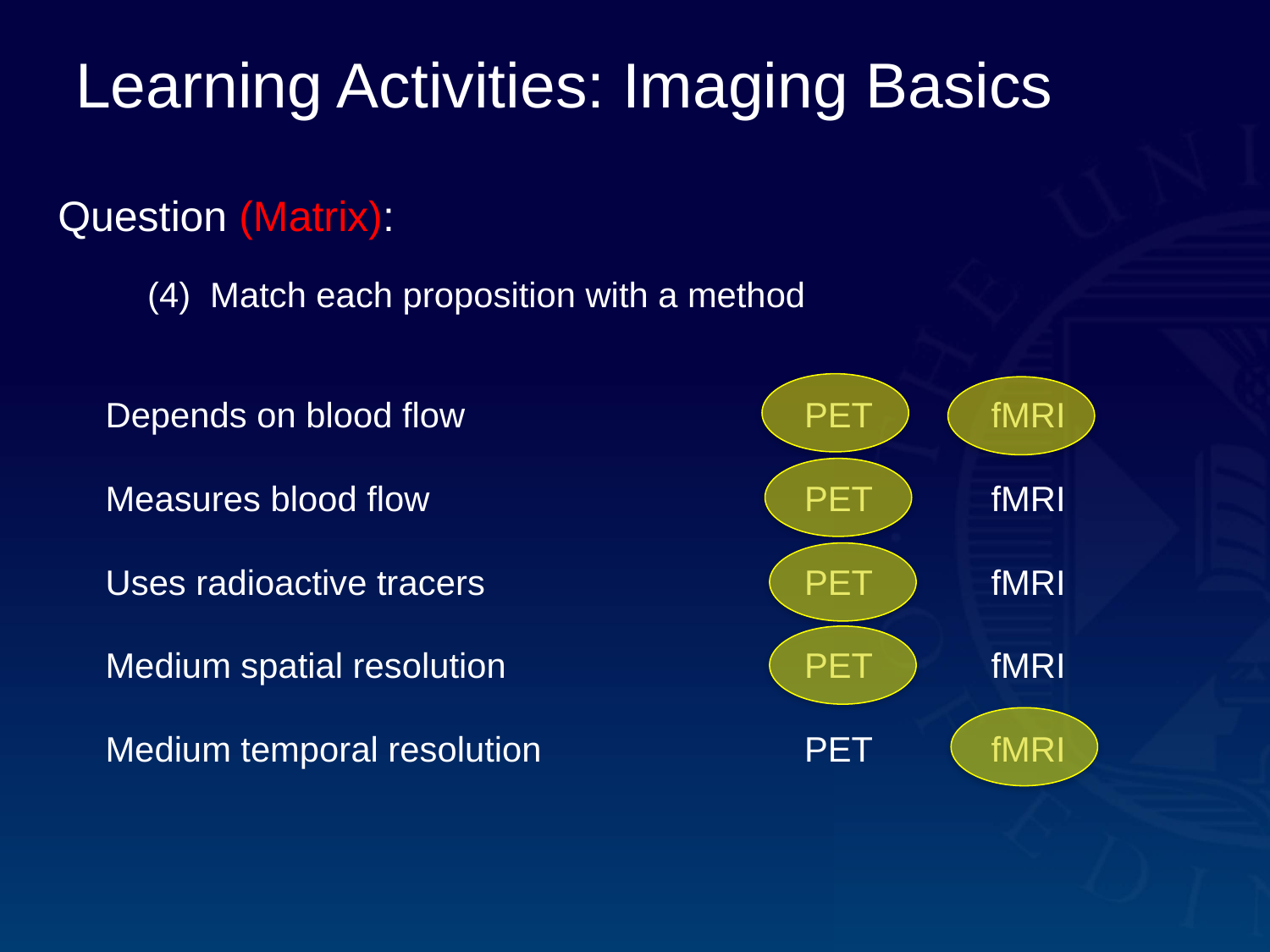

# Learning Activities: Imaging Basics
Question (Matrix):
(4)  Match each proposition with a method
| Depends on blood flow | PET | fMRI |
| --- | --- | --- |
| Measures blood flow | PET | fMRI |
| Uses radioactive tracers | PET | fMRI |
| Medium spatial resolution | PET | fMRI |
| Medium temporal resolution | PET | fMRI |